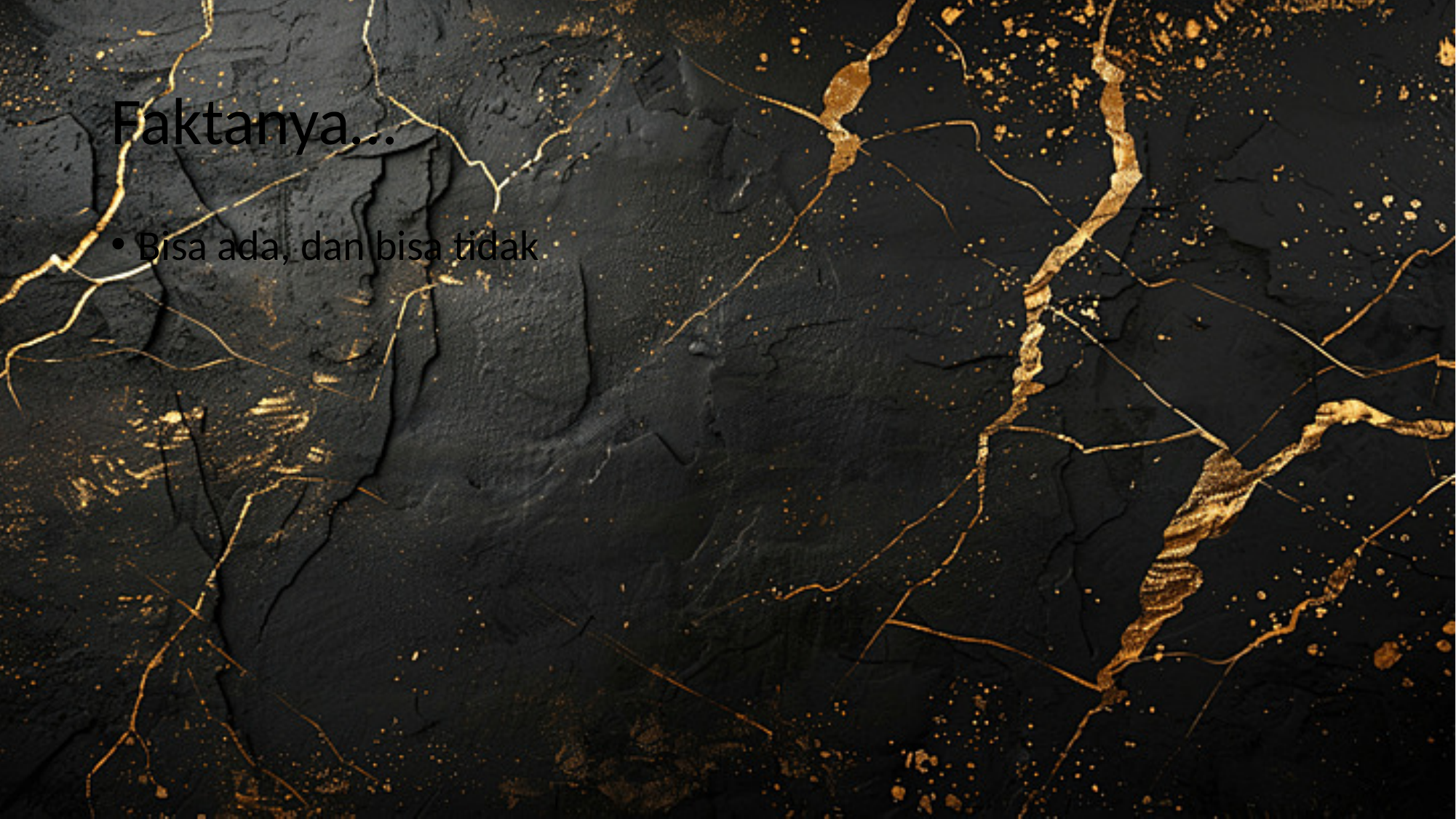

# Faktanya…
Bisa ada, dan bisa tidak